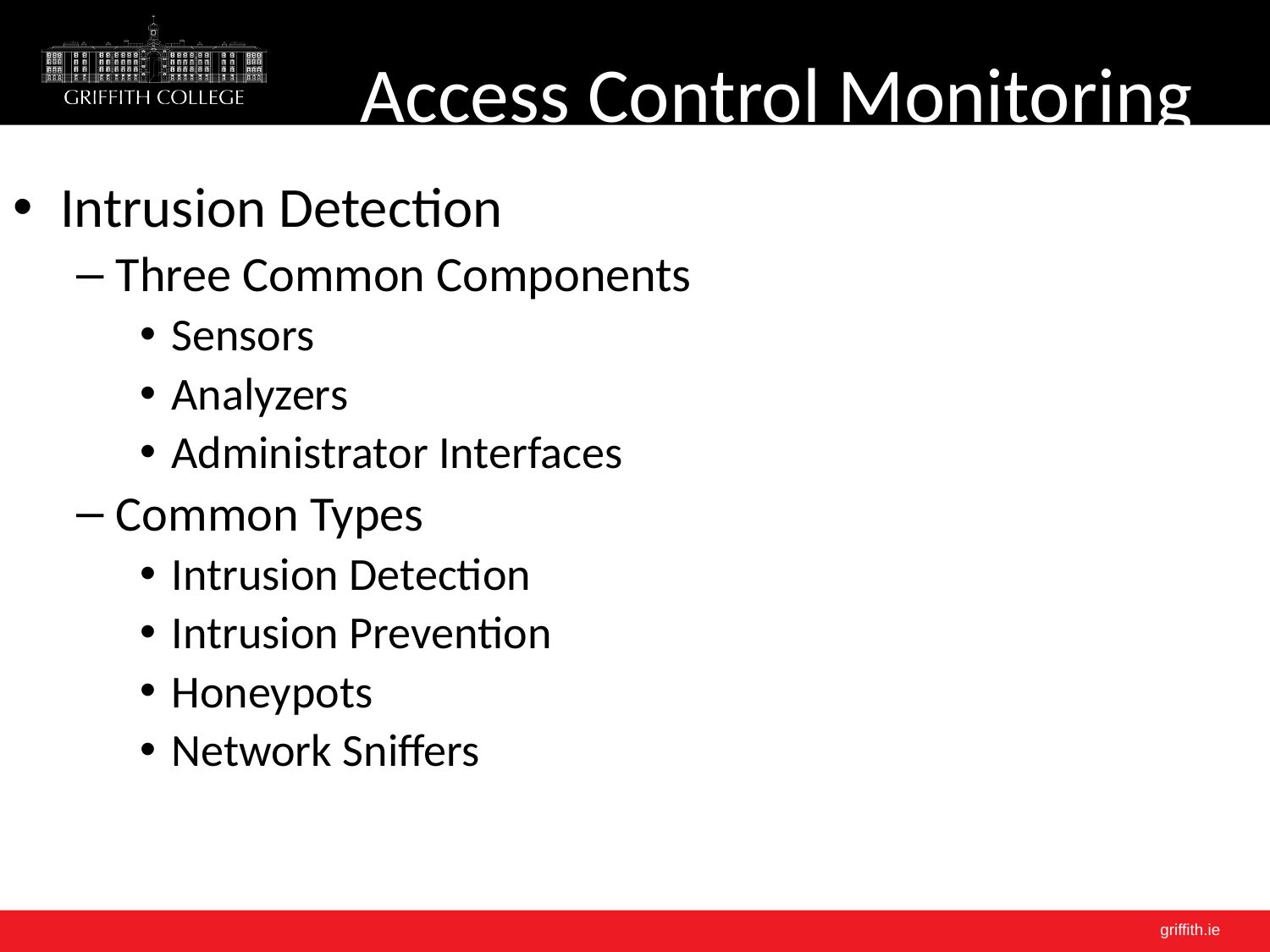

# Access Control Monitoring
Intrusion Detection
Three Common Components
Sensors
Analyzers
Administrator Interfaces
Common Types
Intrusion Detection
Intrusion Prevention
Honeypots
Network Sniffers